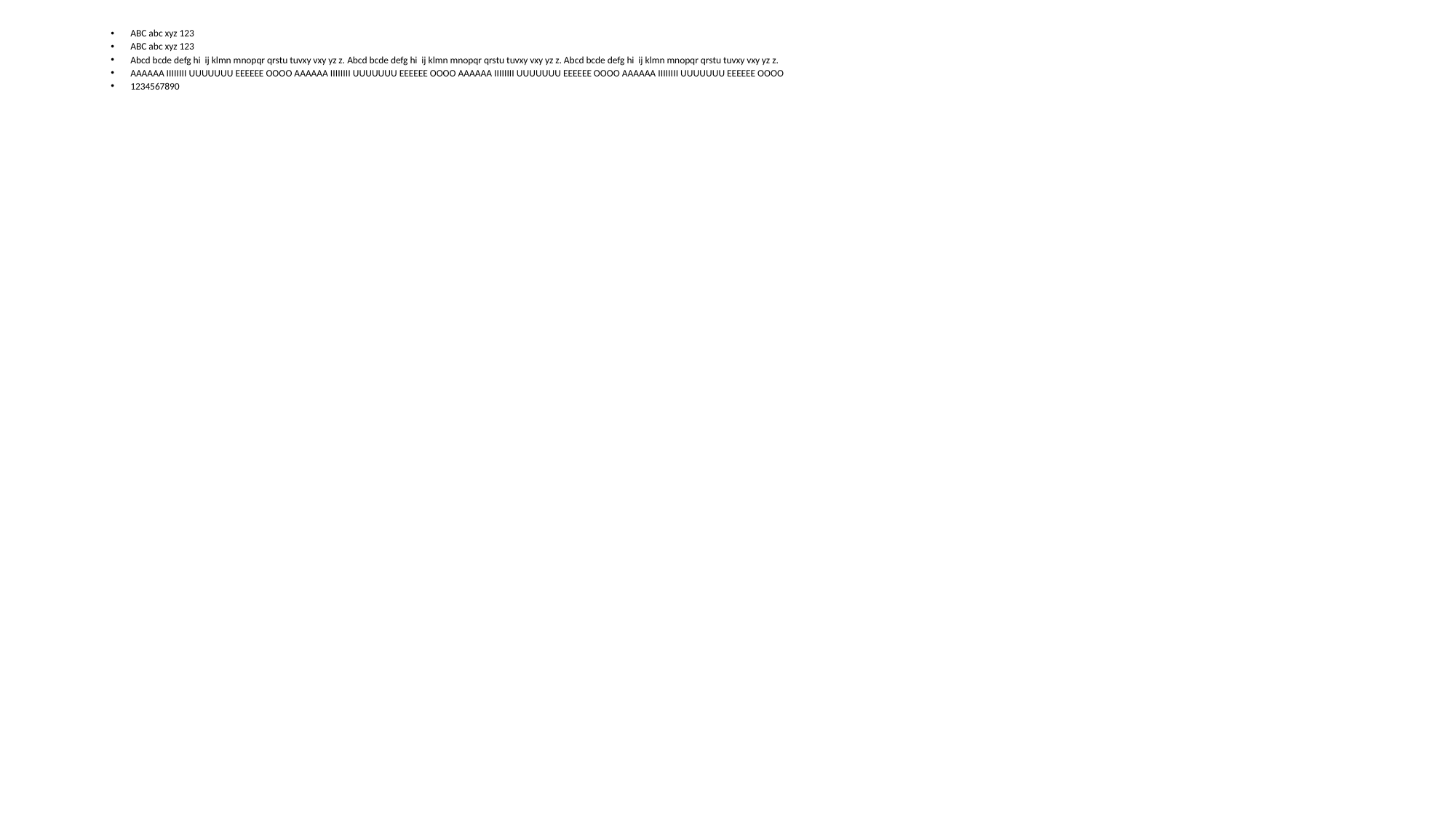

ABC abc xyz 123
ABC abc xyz 123
Abcd bcde defg hi  ij klmn mnopqr qrstu tuvxy vxy yz z. Abcd bcde defg hi  ij klmn mnopqr qrstu tuvxy vxy yz z. Abcd bcde defg hi  ij klmn mnopqr qrstu tuvxy vxy yz z.
AAAAAA IIIIIIII UUUUUUU EEEEEE OOOO AAAAAA IIIIIIII UUUUUUU EEEEEE OOOO AAAAAA IIIIIIII UUUUUUU EEEEEE OOOO AAAAAA IIIIIIII UUUUUUU EEEEEE OOOO
1234567890